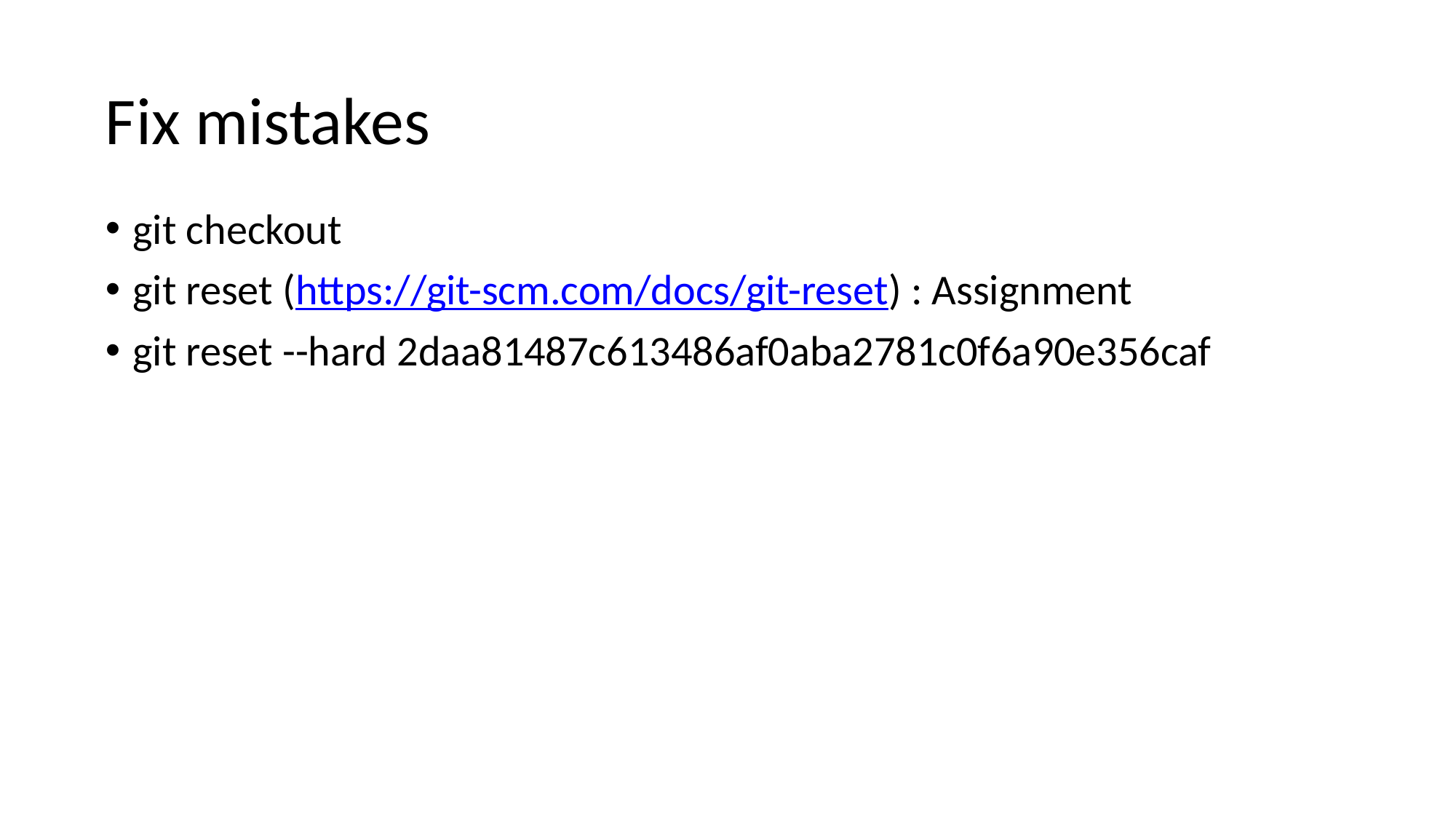

# Fix mistakes
git checkout
git reset (https://git-scm.com/docs/git-reset) : Assignment
git reset --hard 2daa81487c613486af0aba2781c0f6a90e356caf